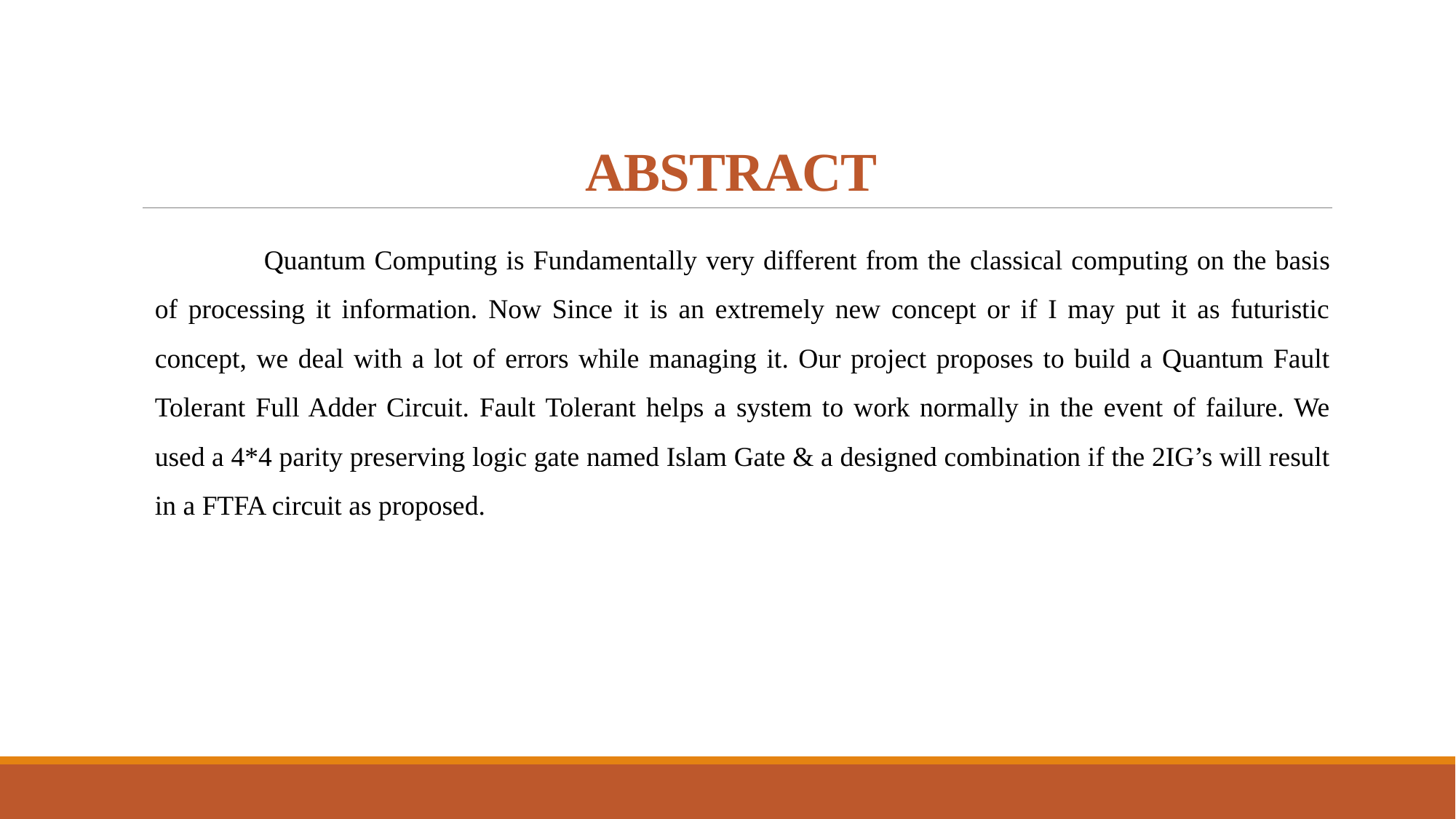

# ABSTRACT
	Quantum Computing is Fundamentally very different from the classical computing on the basis of processing it information. Now Since it is an extremely new concept or if I may put it as futuristic concept, we deal with a lot of errors while managing it. Our project proposes to build a Quantum Fault Tolerant Full Adder Circuit. Fault Tolerant helps a system to work normally in the event of failure. We used a 4*4 parity preserving logic gate named Islam Gate & a designed combination if the 2IG’s will result in a FTFA circuit as proposed.